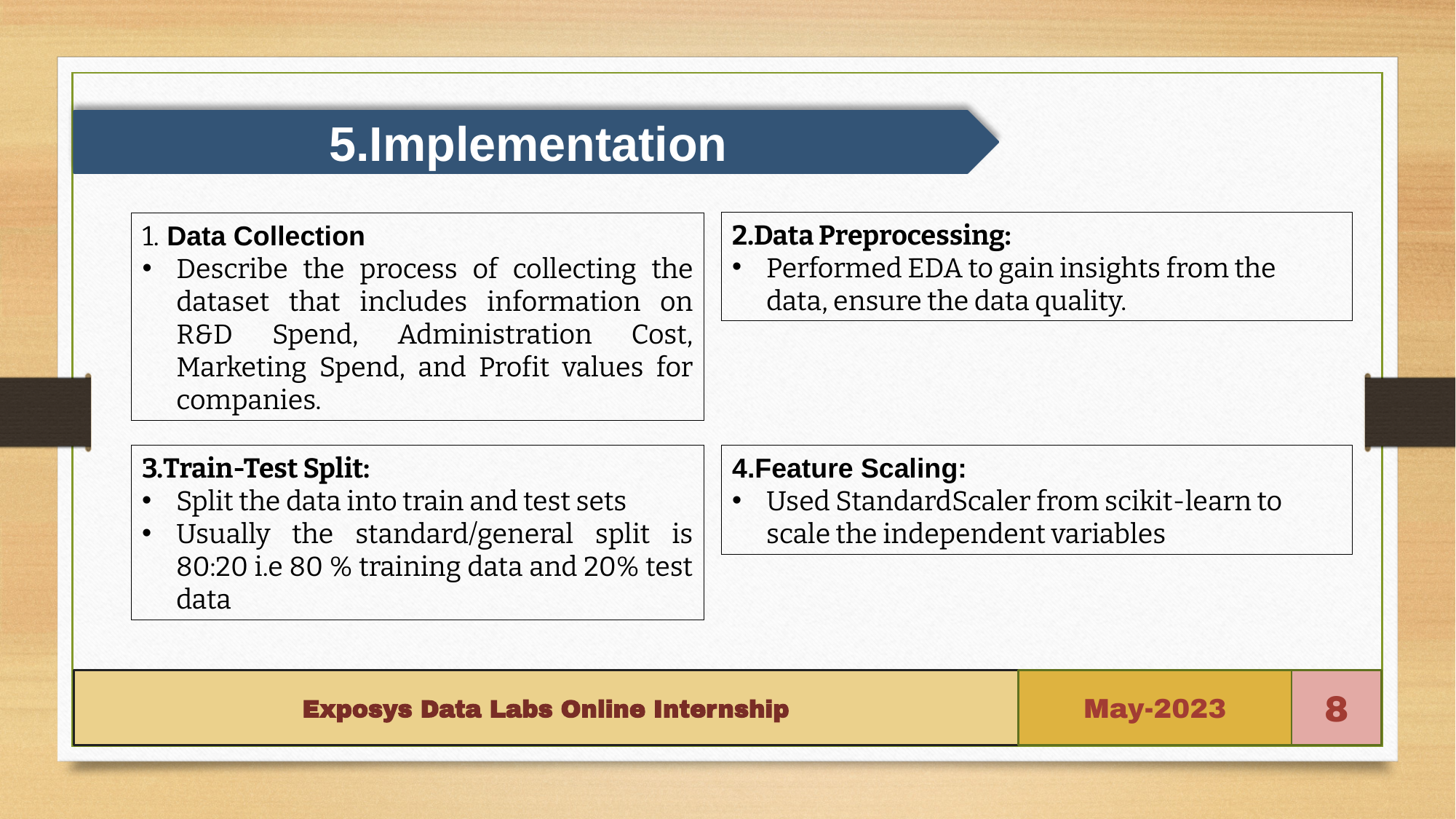

5.Implementation
Data Preprocessing:
Performed EDA to gain insights from the data, ensure the data quality.
1. Data Collection
Describe the process of collecting the dataset that includes information on R&D Spend, Administration Cost, Marketing Spend, and Profit values for companies.
Train-Test Split:
Split the data into train and test sets
Usually the standard/general split is 80:20 i.e 80 % training data and 20% test data
Feature Scaling:
Used StandardScaler from scikit-learn to scale the independent variables
Exposys Data Labs Online Internship
May-2023
8